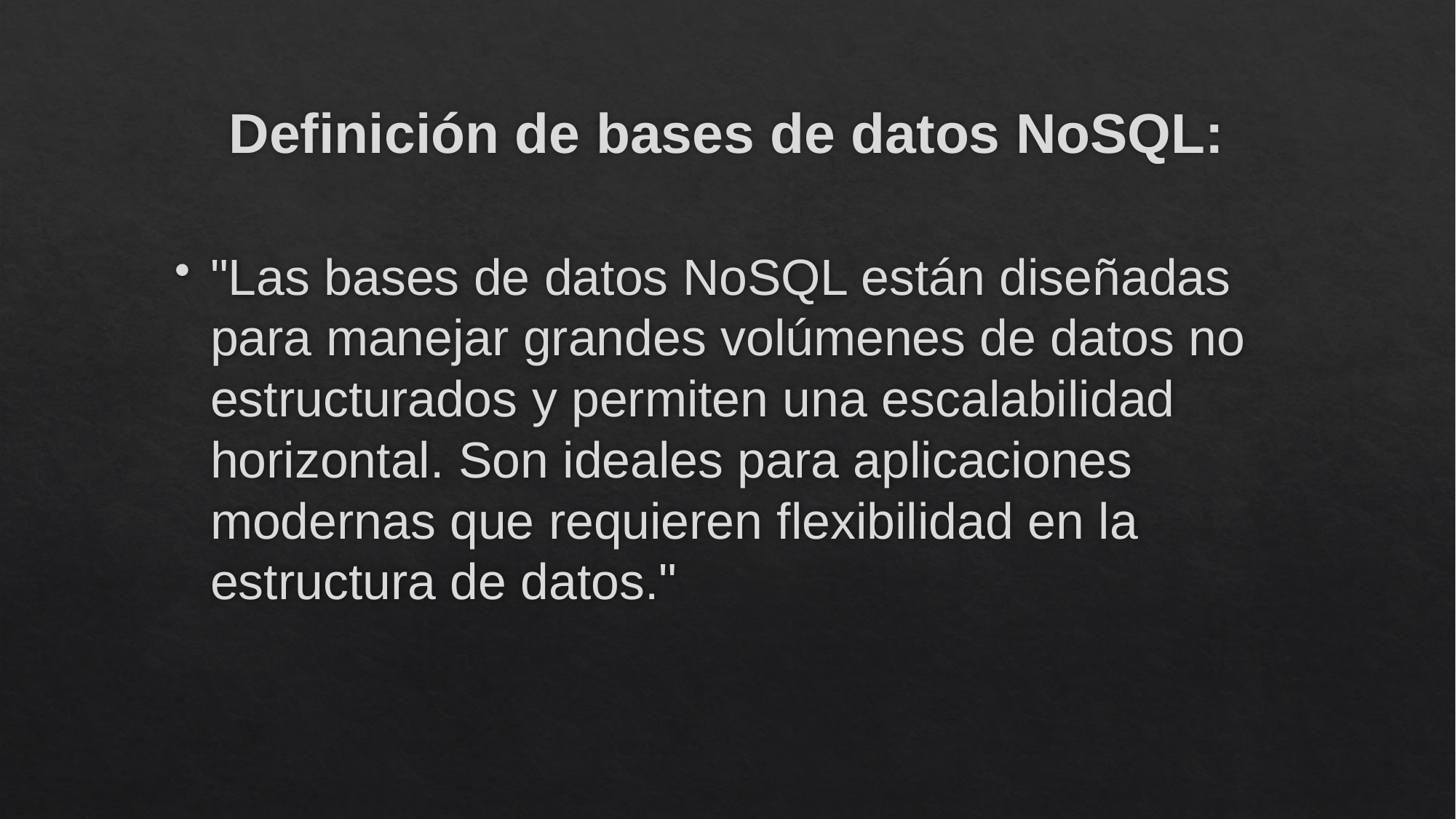

# Definición de bases de datos NoSQL:
"Las bases de datos NoSQL están diseñadas para manejar grandes volúmenes de datos no estructurados y permiten una escalabilidad horizontal. Son ideales para aplicaciones modernas que requieren flexibilidad en la estructura de datos."